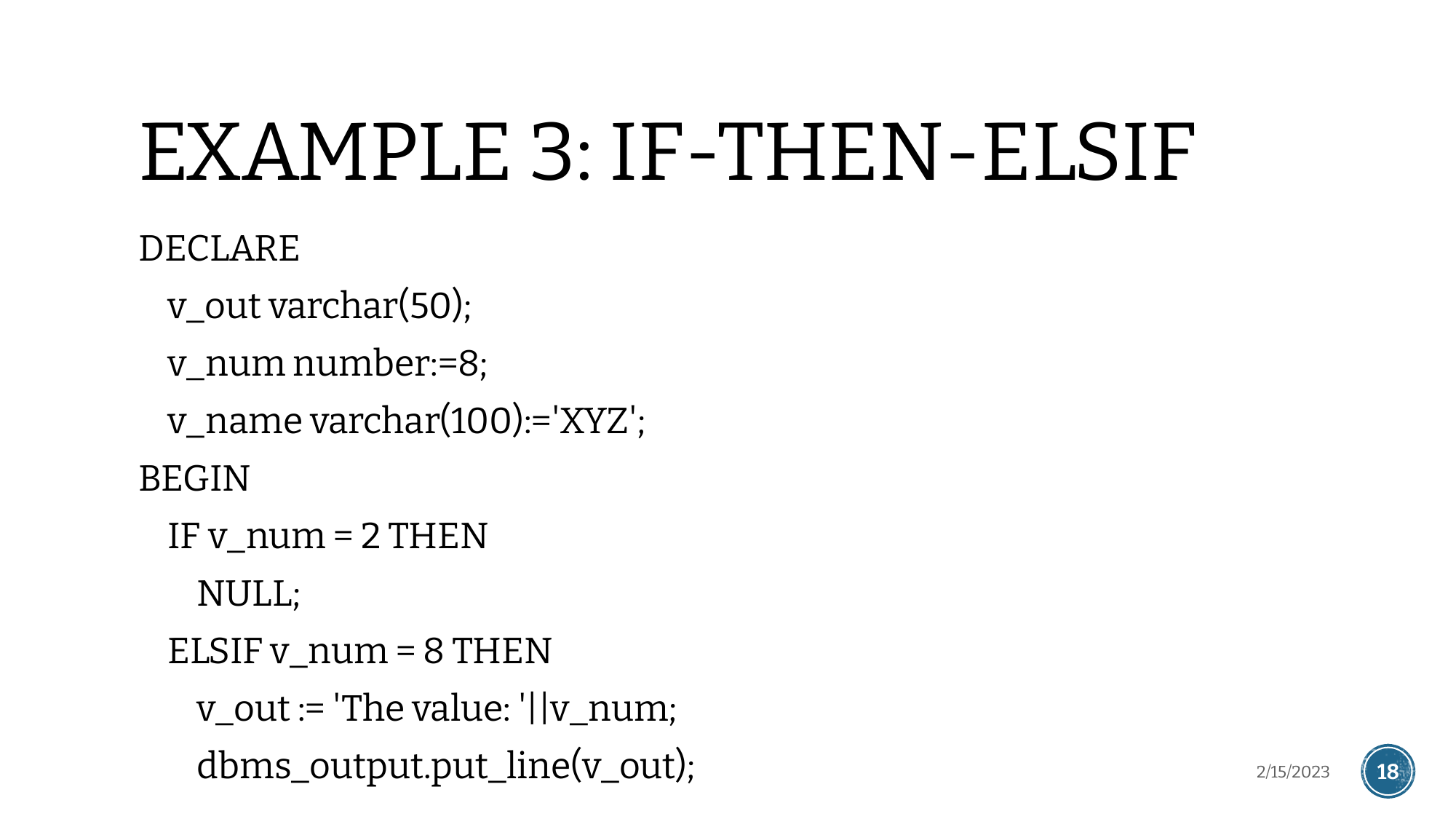

# EXAMPLE 3: IF-THEN-ELSIF
DECLARE
    v_out varchar(50);
    v_num number:=8;
    v_name varchar(100):='XYZ';
BEGIN
    IF v_num = 2 THEN
        NULL;
    ELSIF v_num = 8 THEN
        v_out := 'The value: '||v_num;
        dbms_output.put_line(v_out);
2/15/2023
18